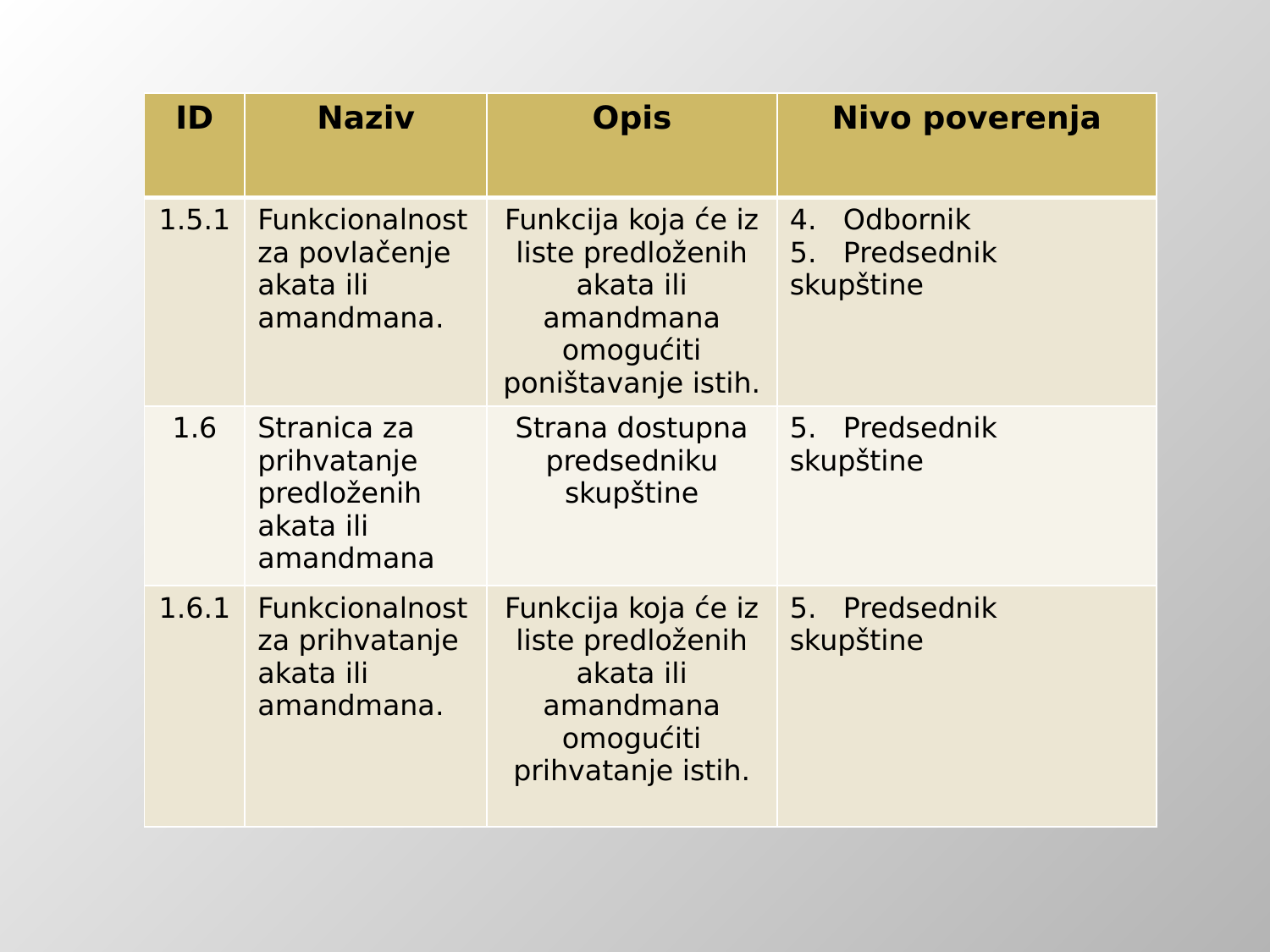

| ID | Naziv | Opis | Nivo poverenja |
| --- | --- | --- | --- |
| 1.5.1 | Funkcionalnost za povlačenje akata ili amandmana. | Funkcija koja će iz liste predloženih akata ili amandmana omogućiti poništavanje istih. | 4. Odbornik 5. Predsednik skupštine |
| 1.6 | Stranica za prihvatanje predloženih akata ili amandmana | Strana dostupna predsedniku skupštine | 5. Predsednik skupštine |
| 1.6.1 | Funkcionalnost za prihvatanje akata ili amandmana. | Funkcija koja će iz liste predloženih akata ili amandmana omogućiti prihvatanje istih. | 5. Predsednik skupštine |